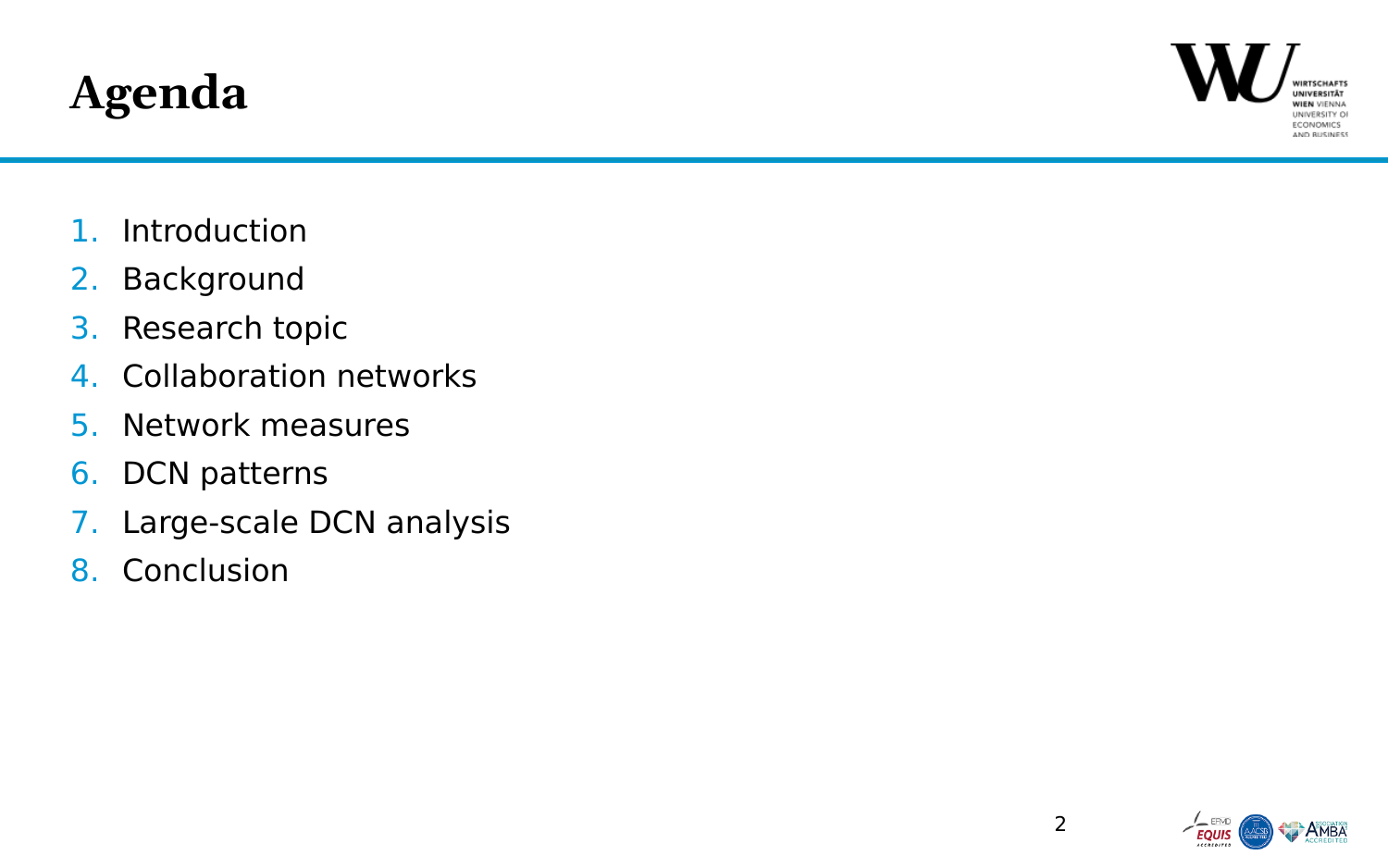

# Agenda
Introduction
Background
Research topic
Collaboration networks
Network measures
DCN patterns
Large-scale DCN analysis
Conclusion
2